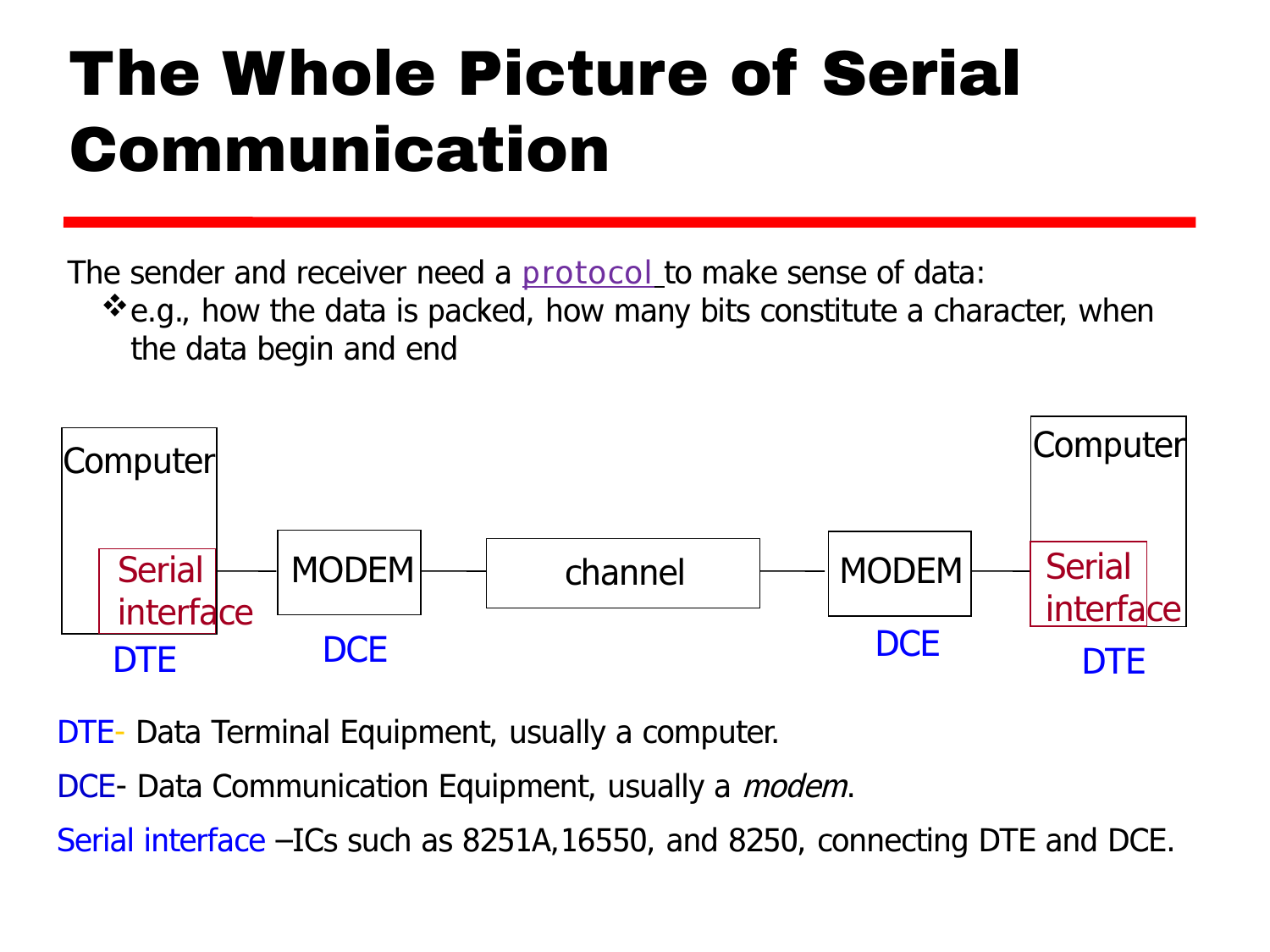

# The Whole Picture of Serial Communication
The sender and receiver need a protocol to make sense of data:
e.g., how the data is packed, how many bits constitute a character, when the data begin and end
Computer

Computer

Serial
interface

Serial
interface
MODEM

MODEM
channel

DCE
DCE
DTE
DTE
DTE- Data Terminal Equipment, usually a computer.
DCE- Data Communication Equipment, usually a modem.
Serial interface –ICs such as 8251A,16550, and 8250, connecting DTE and DCE.